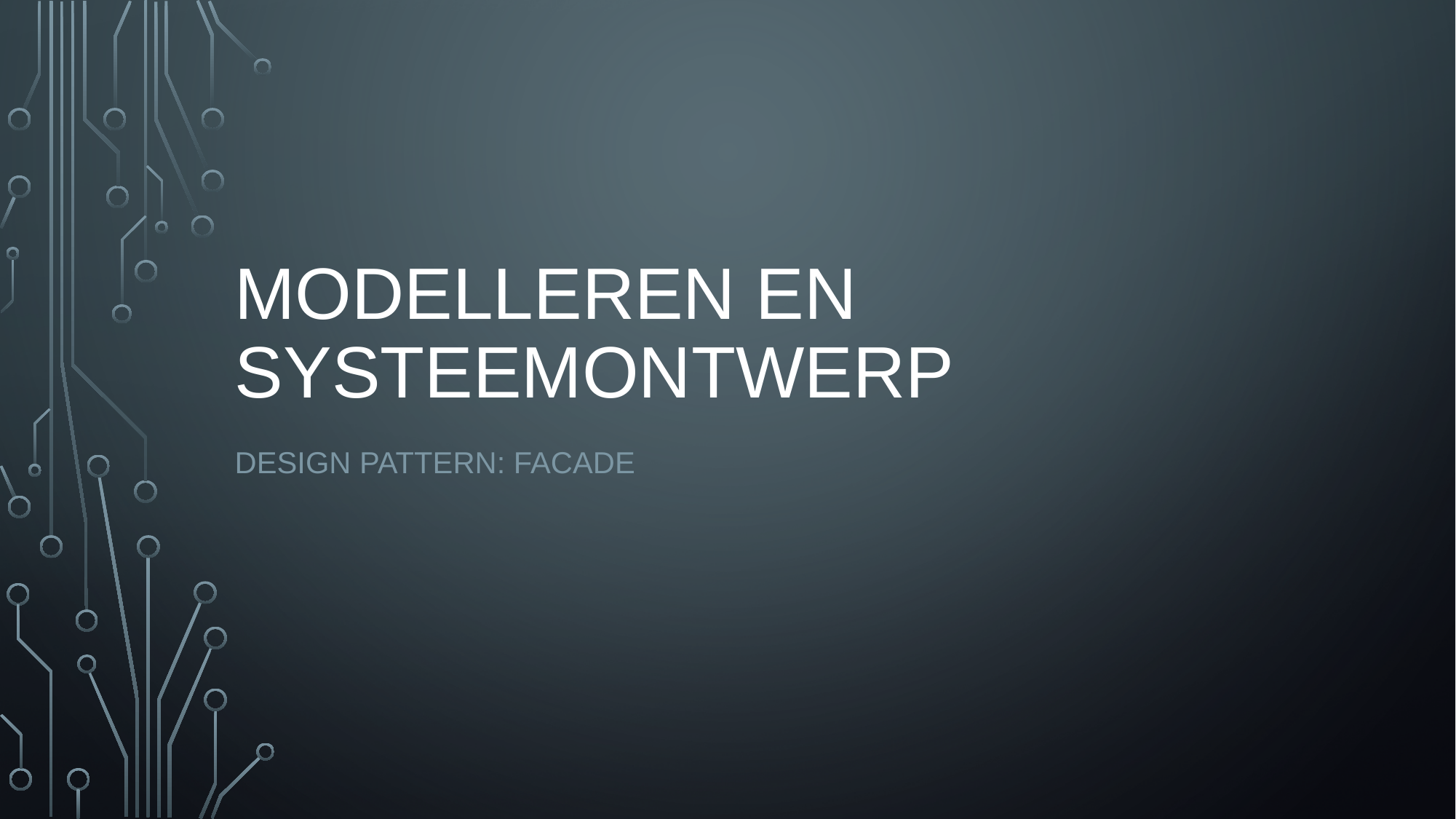

# Modelleren en Systeemontwerp
Design pattern: facade